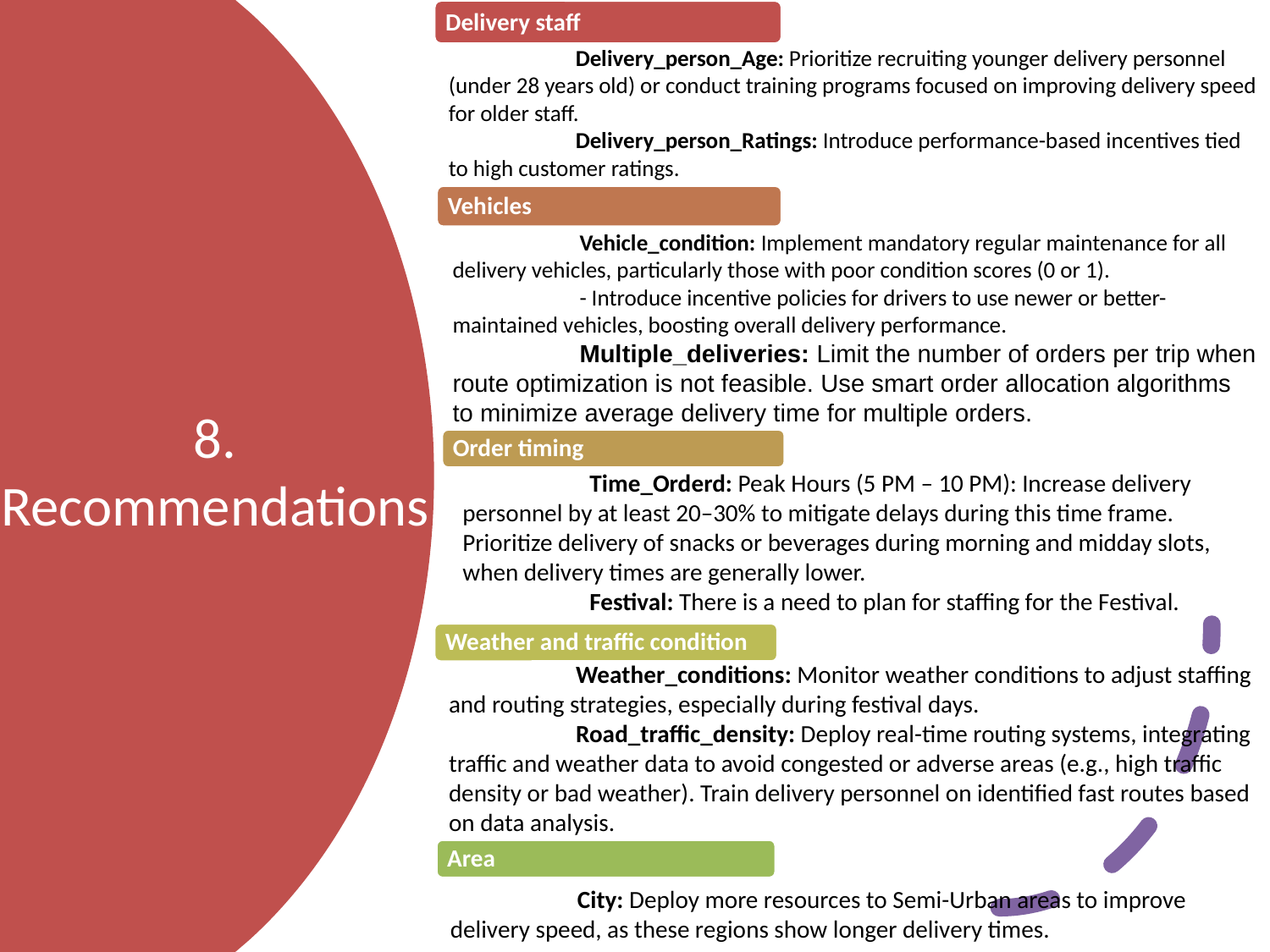

Delivery staff
	Delivery_person_Age: Prioritize recruiting younger delivery personnel (under 28 years old) or conduct training programs focused on improving delivery speed for older staff.
	Delivery_person_Ratings: Introduce performance-based incentives tied to high customer ratings.
# 8. Recommendations

Vehicles
	Vehicle_condition: Implement mandatory regular maintenance for all delivery vehicles, particularly those with poor condition scores (0 or 1).
	- Introduce incentive policies for drivers to use newer or better-maintained vehicles, boosting overall delivery performance.
	Multiple_deliveries: Limit the number of orders per trip when route optimization is not feasible. Use smart order allocation algorithms to minimize average delivery time for multiple orders.

Order timing
	Time_Orderd: Peak Hours (5 PM – 10 PM): Increase delivery personnel by at least 20–30% to mitigate delays during this time frame. Prioritize delivery of snacks or beverages during morning and midday slots, when delivery times are generally lower.
	Festival: There is a need to plan for staffing for the Festival.

Weather and traffic condition
	Weather_conditions: Monitor weather conditions to adjust staffing and routing strategies, especially during festival days.
	Road_traffic_density: Deploy real-time routing systems, integrating traffic and weather data to avoid congested or adverse areas (e.g., high traffic density or bad weather). Train delivery personnel on identified fast routes based on data analysis.

Area
	City: Deploy more resources to Semi-Urban areas to improve delivery speed, as these regions show longer delivery times.